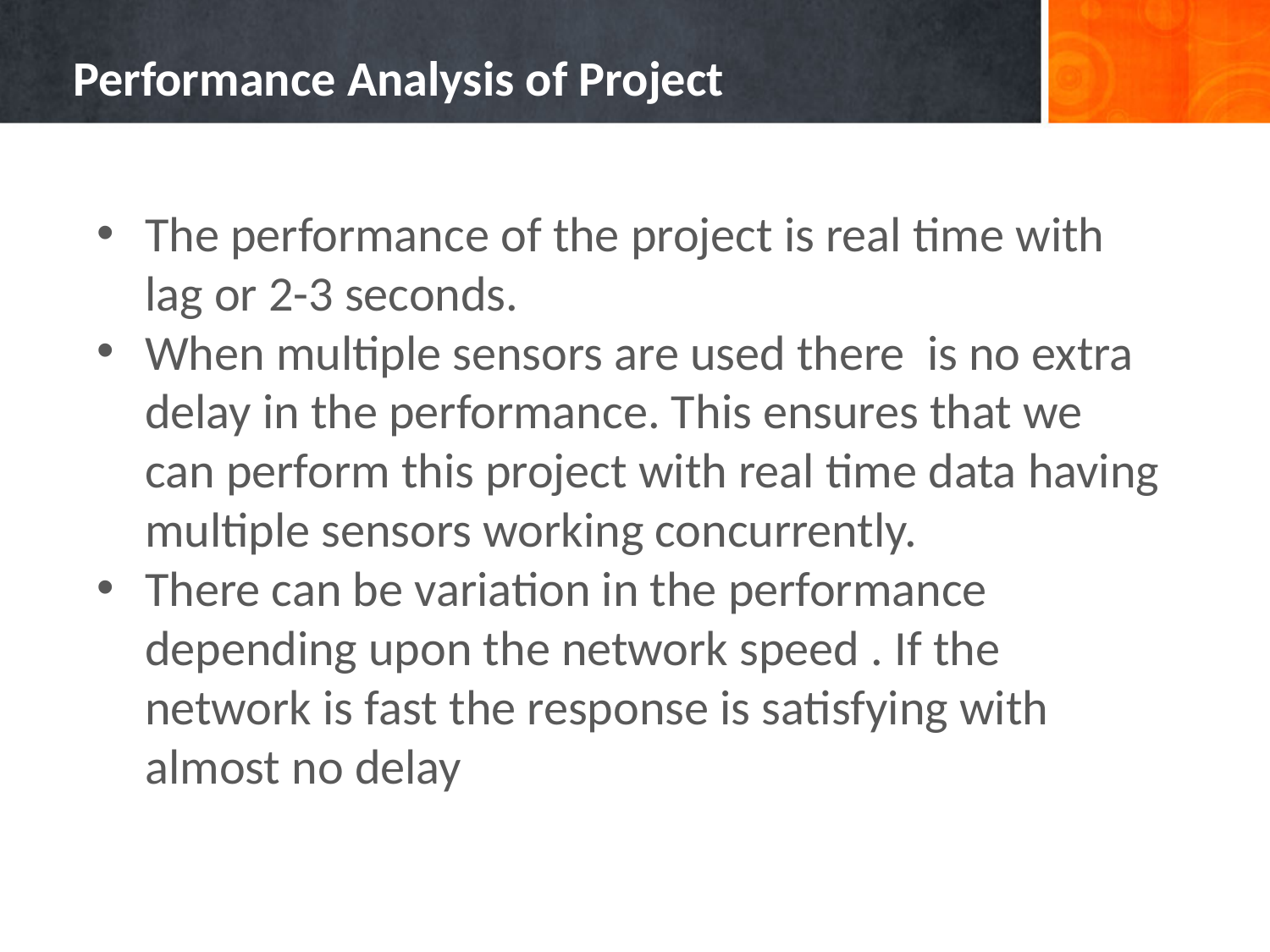

# Performance Analysis of Project
The performance of the project is real time with lag or 2-3 seconds.
When multiple sensors are used there  is no extra delay in the performance. This ensures that we can perform this project with real time data having multiple sensors working concurrently.
There can be variation in the performance depending upon the network speed . If the network is fast the response is satisfying with almost no delay